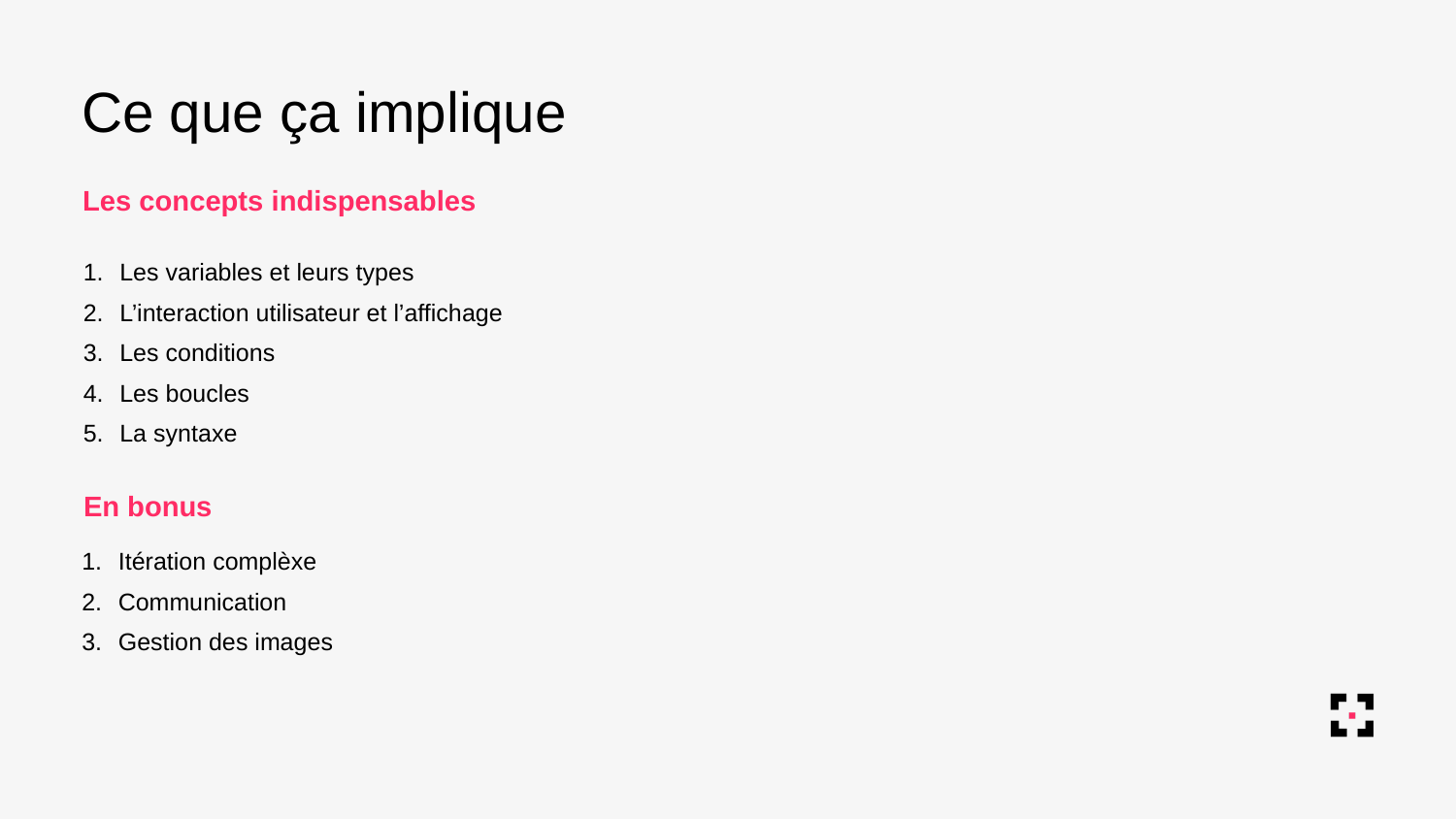

Ce que ça implique
Les concepts indispensables
Les variables et leurs types
L’interaction utilisateur et l’affichage
Les conditions
Les boucles
La syntaxe

En bonus
Itération complèxe
Communication
Gestion des images